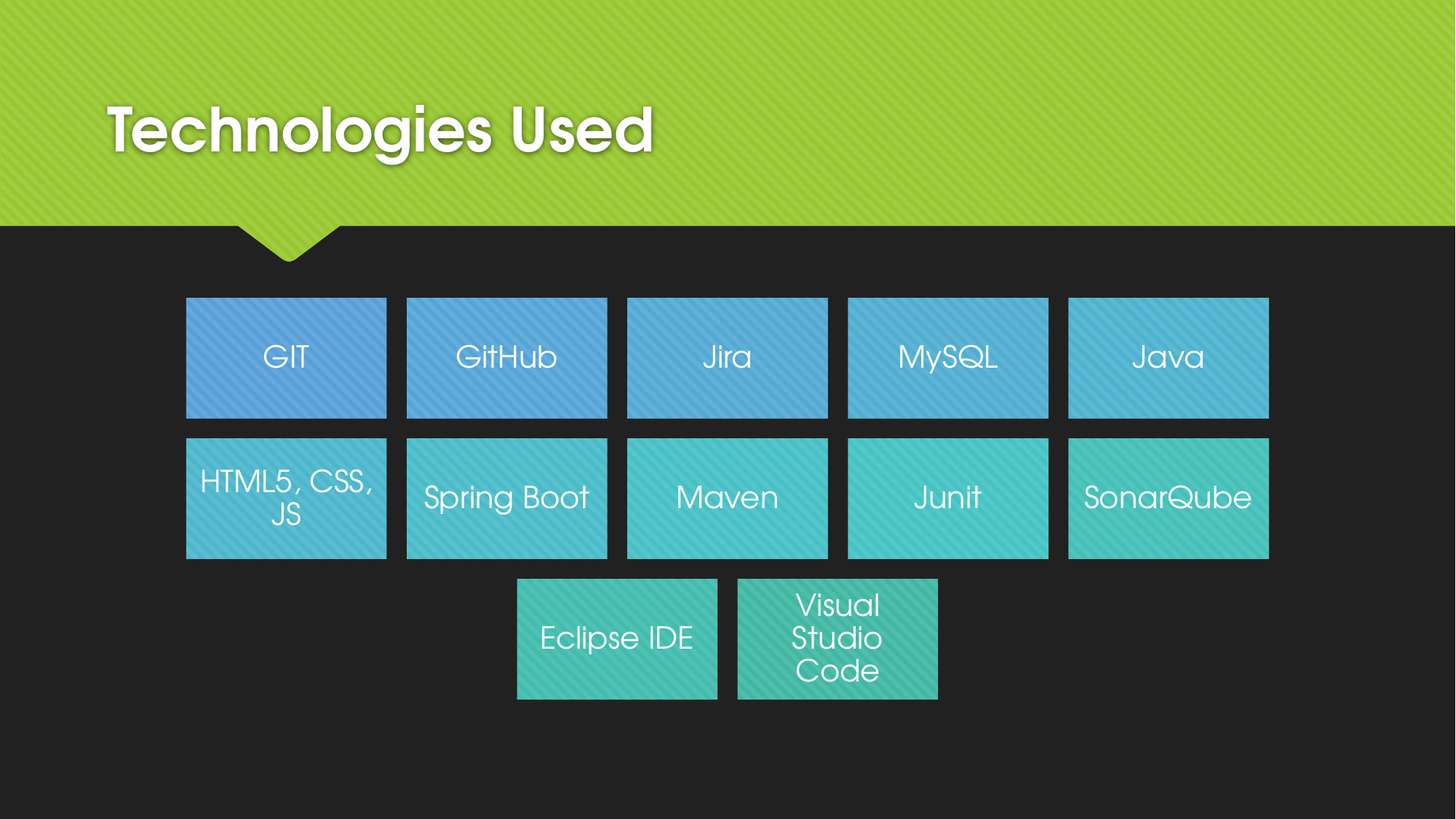

# Technologies Used
GIT
GitHub
Jira
MySQL
Java
HTML5, CSS, JS
Spring Boot
Maven
Junit
SonarQube
Eclipse IDE
Visual Studio Code